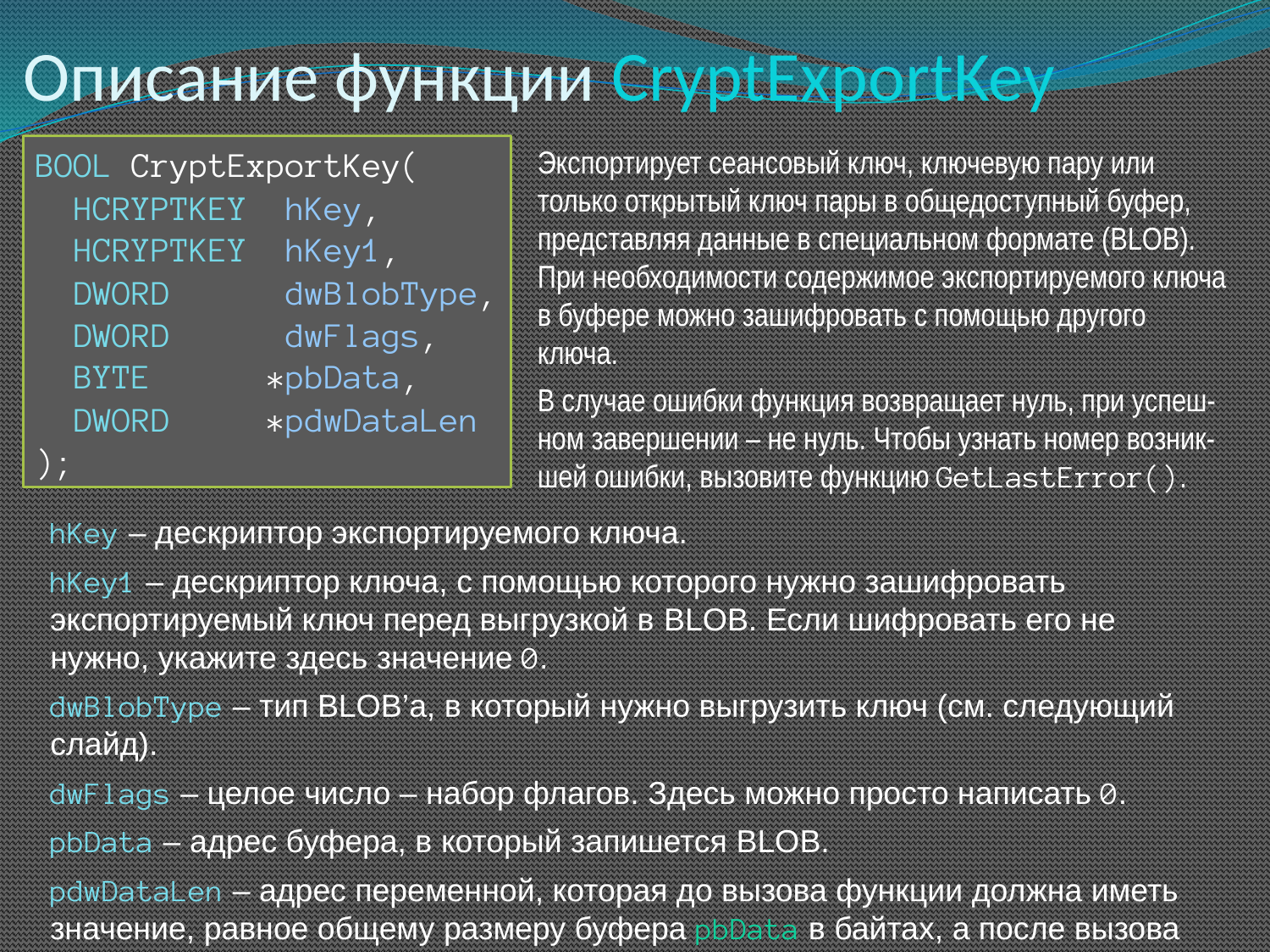

# Описание функции CryptExportKey
BOOL CryptExportKey(
  HCRYPTKEY  hKey,
  HCRYPTKEY  hKey1,
  DWORD      dwBlobType,
  DWORD      dwFlags,
  BYTE      *pbData,
  DWORD     *pdwDataLen
);
Экспортирует сеансовый ключ, ключевую пару или только открытый ключ пары в общедоступный буфер, представляя данные в специальном формате (BLOB). При необходимости содержимое экспортируемого ключа в буфере можно зашифровать с помощью другого ключа.
В случае ошибки функция возвращает нуль, при успеш-ном завершении – не нуль. Чтобы узнать номер возник-шей ошибки, вызовите функцию GetLastError().
hKey – дескриптор экспортируемого ключа.
hKey1 – дескриптор ключа, с помощью которого нужно зашифровать экспортируемый ключ перед выгрузкой в BLOB. Если шифровать его не нужно, укажите здесь значение 0.
dwBlobType – тип BLOB’а, в который нужно выгрузить ключ (см. следующий слайд).
dwFlags – целое число – набор флагов. Здесь можно просто написать 0.
pbData – адрес буфера, в который запишется BLOB.
pdwDataLen – адрес переменной, которая до вызова функции должна иметь значение, равное общему размеру буфера pbData в байтах, а после вызова функция запишет в неё размер BLOB’а, размещённого в этом буфере.